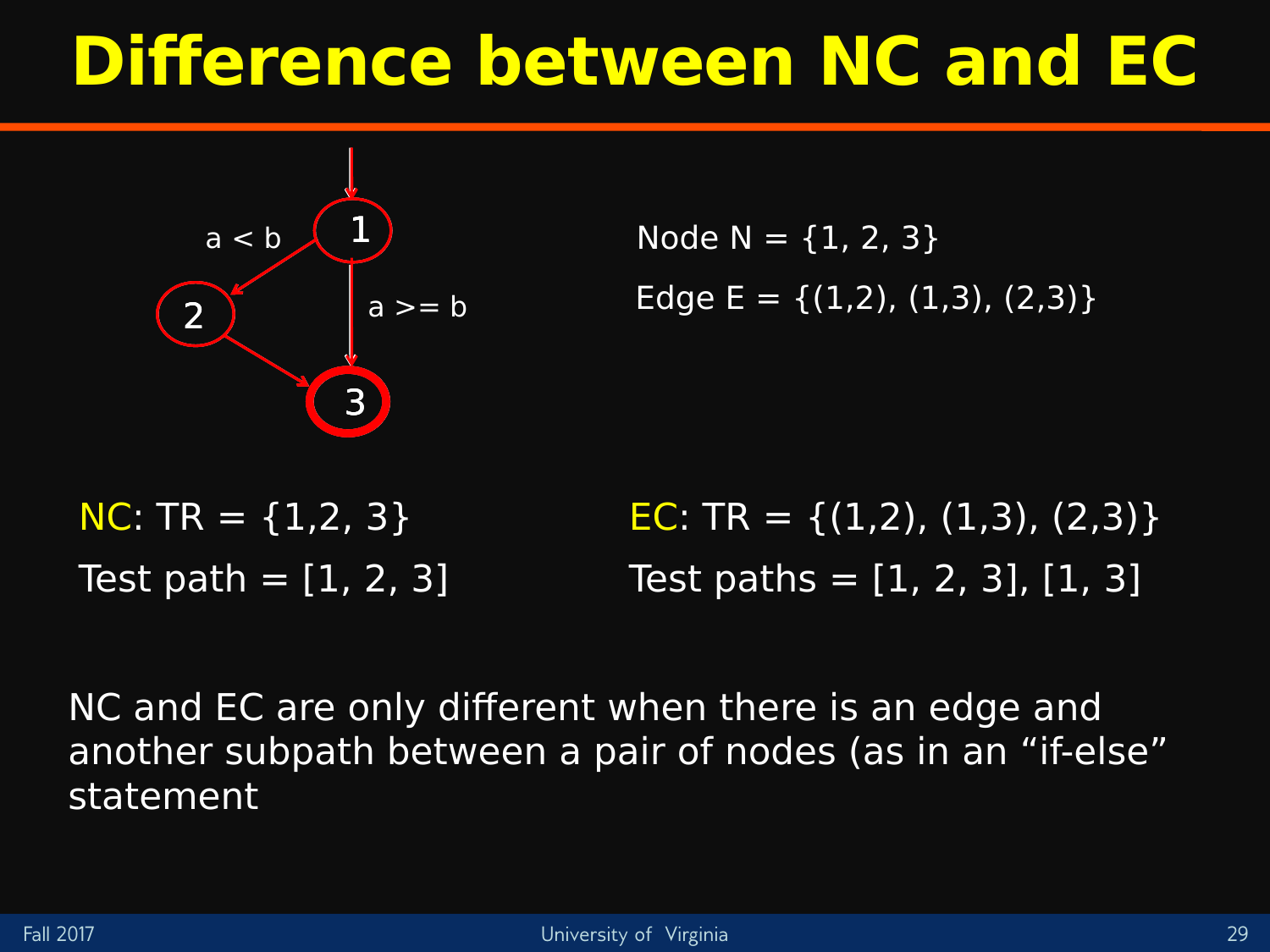

# Difference between NC and EC

1

3

2

1

3

2

1

3

2

a < b
a >= b
Node N = {1, 2, 3}
Edge E = {(1,2), (1,3), (2,3)}

NC: TR = {1,2, 3}
Test path = [1, 2, 3]

EC: TR = {(1,2), (1,3), (2,3)}
Test paths = [1, 2, 3], [1, 3]

NC and EC are only different when there is an edge and another subpath between a pair of nodes (as in an “if-else” statement